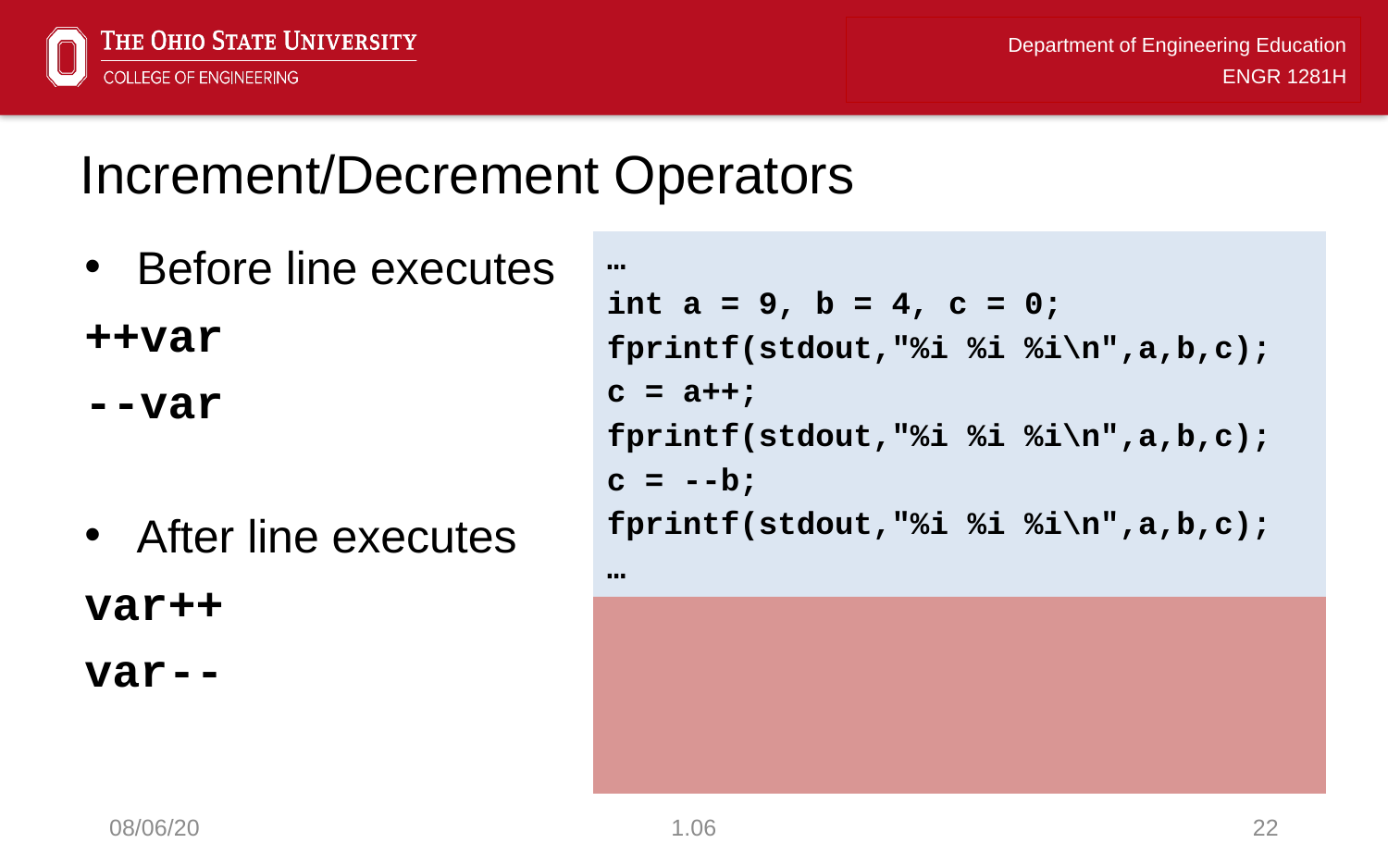

# Increment/Decrement Operators
Before line executes
++var
--var

After line executes
var++
var--
…
int a = 9, b = 4, c = 0;
fprintf(stdout,"%i %i %i\n",a,b,c);
c = a++;
fprintf(stdout,"%i %i %i\n",a,b,c);
c = --b;
fprintf(stdout,"%i %i %i\n",a,b,c);
…

08/06/20
1.06
22